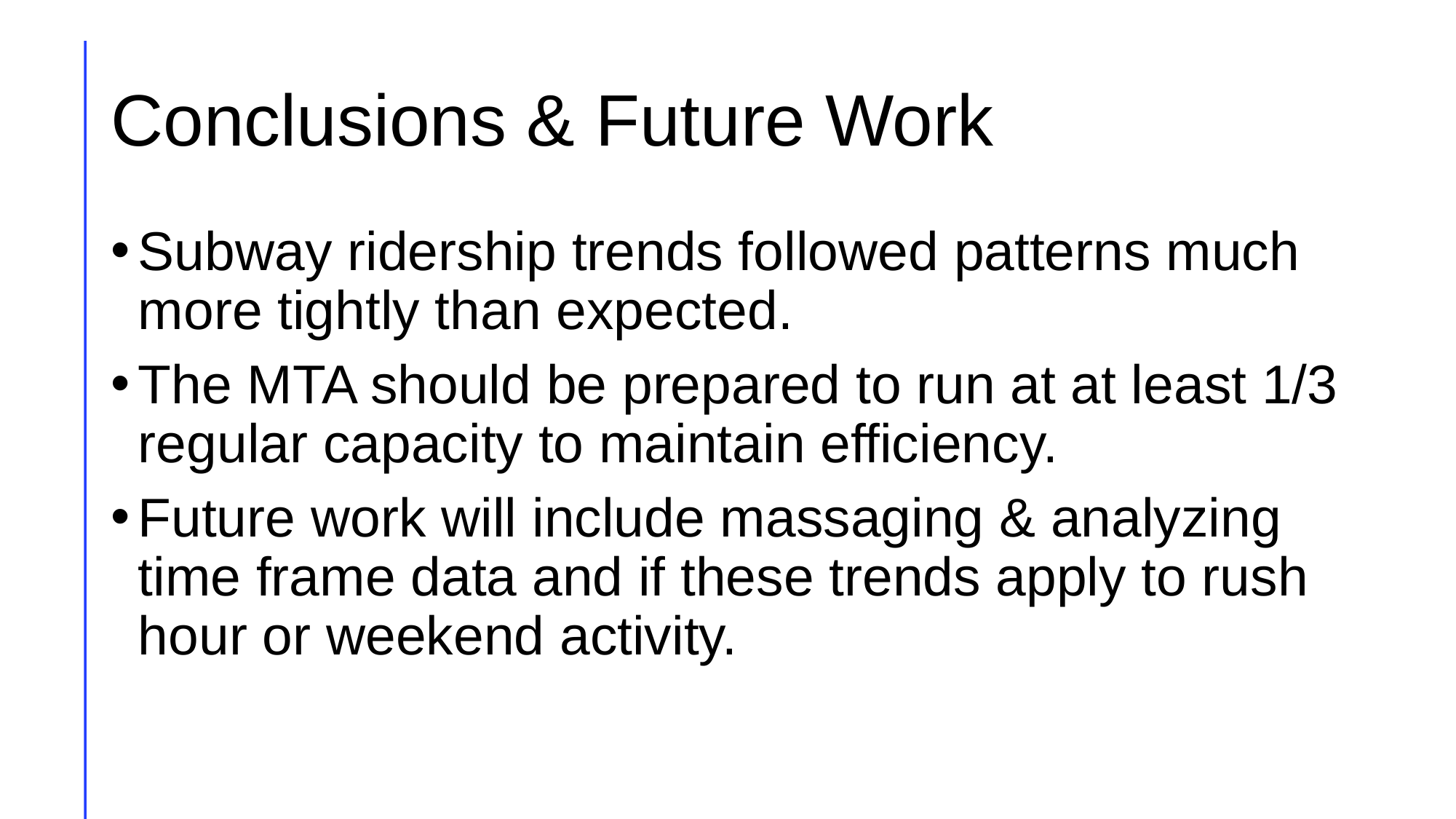

# Conclusions & Future Work
Subway ridership trends followed patterns much more tightly than expected.
The MTA should be prepared to run at at least 1/3 regular capacity to maintain efficiency.
Future work will include massaging & analyzing time frame data and if these trends apply to rush hour or weekend activity.